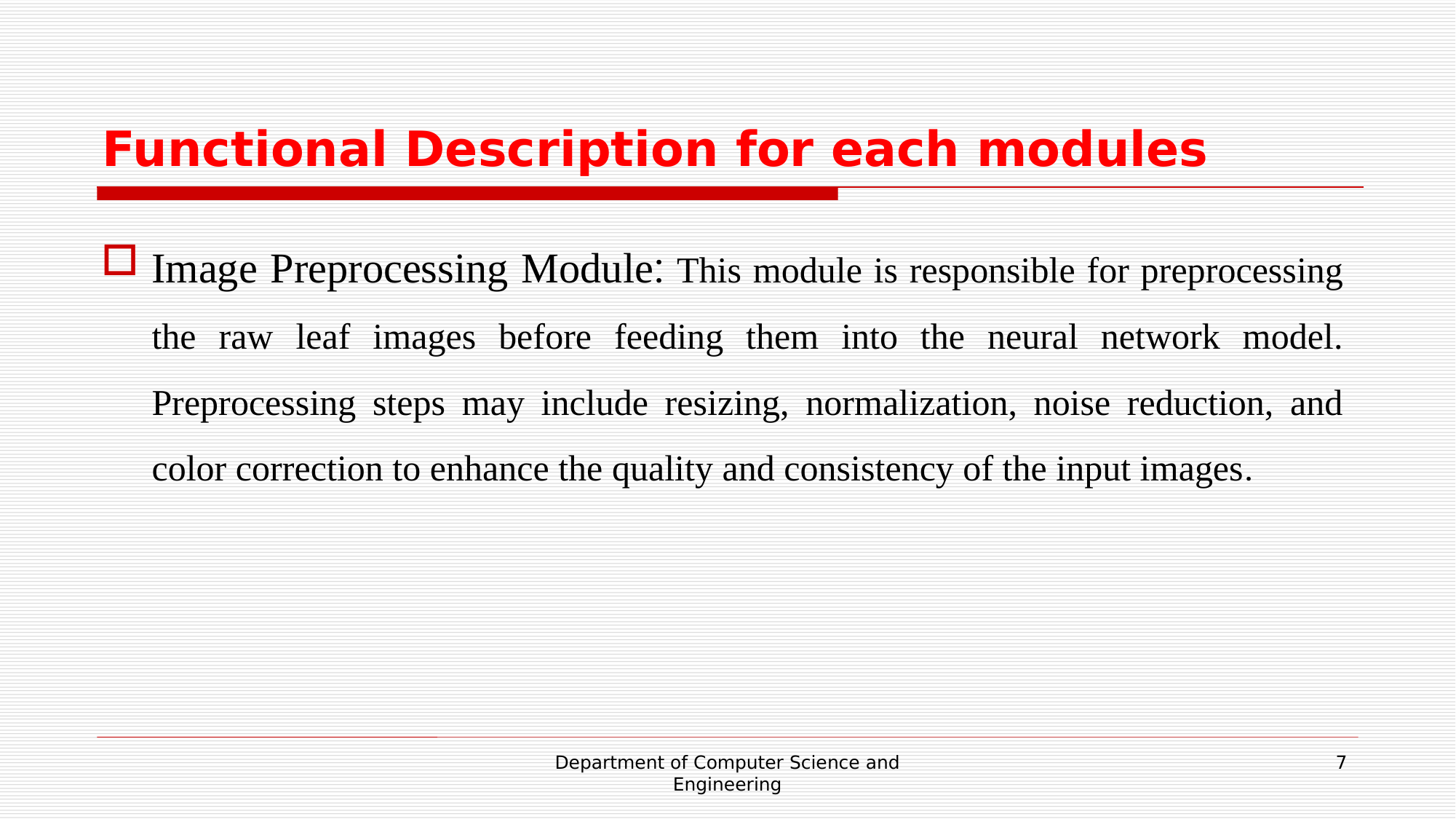

# Functional Description for each modules
Image Preprocessing Module: This module is responsible for preprocessing the raw leaf images before feeding them into the neural network model. Preprocessing steps may include resizing, normalization, noise reduction, and color correction to enhance the quality and consistency of the input images.

Department of Computer Science and Engineering
7